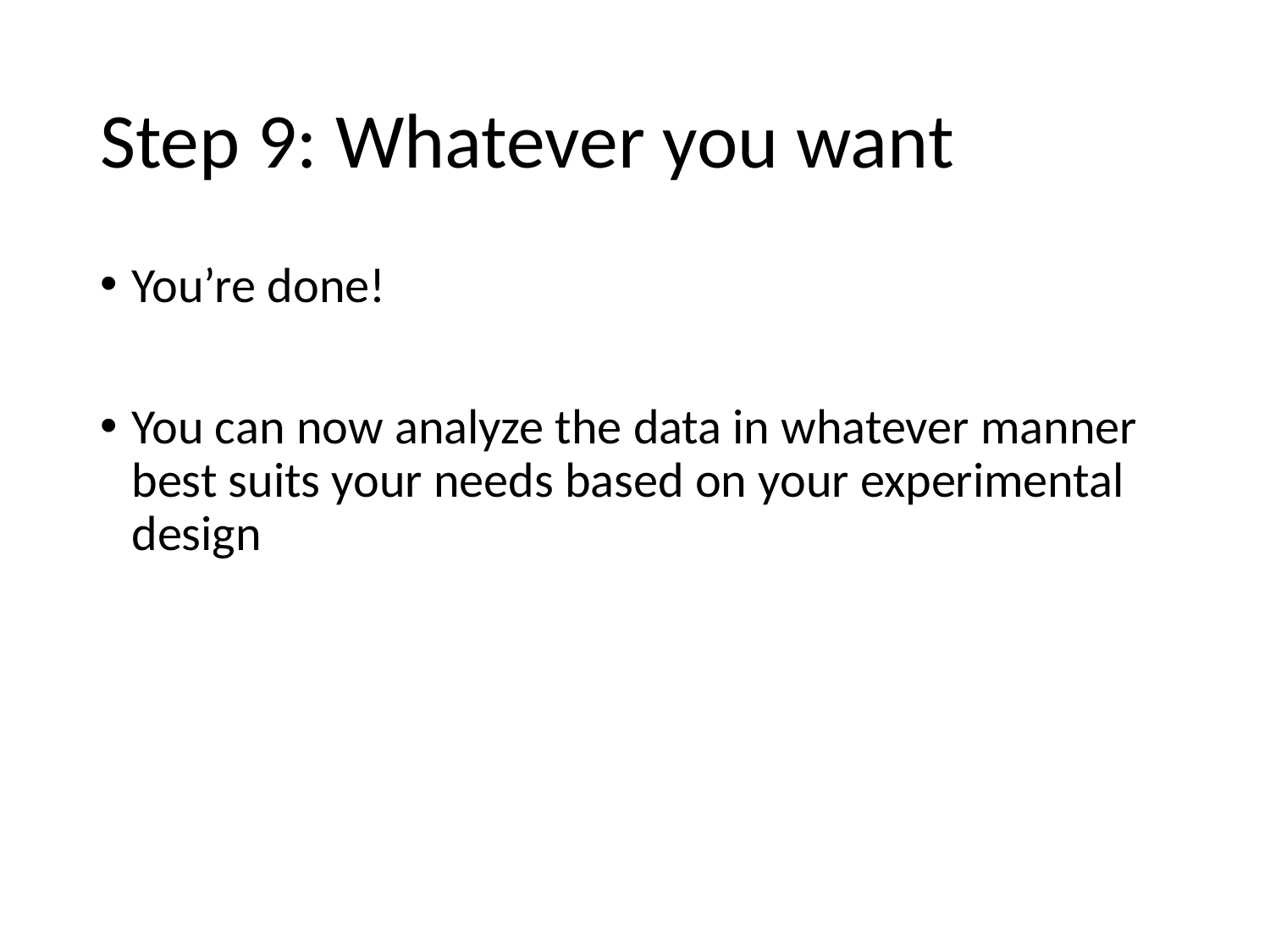

# Step 9: Whatever you want
You’re done!

You can now analyze the data in whatever manner best suits your needs based on your experimental design